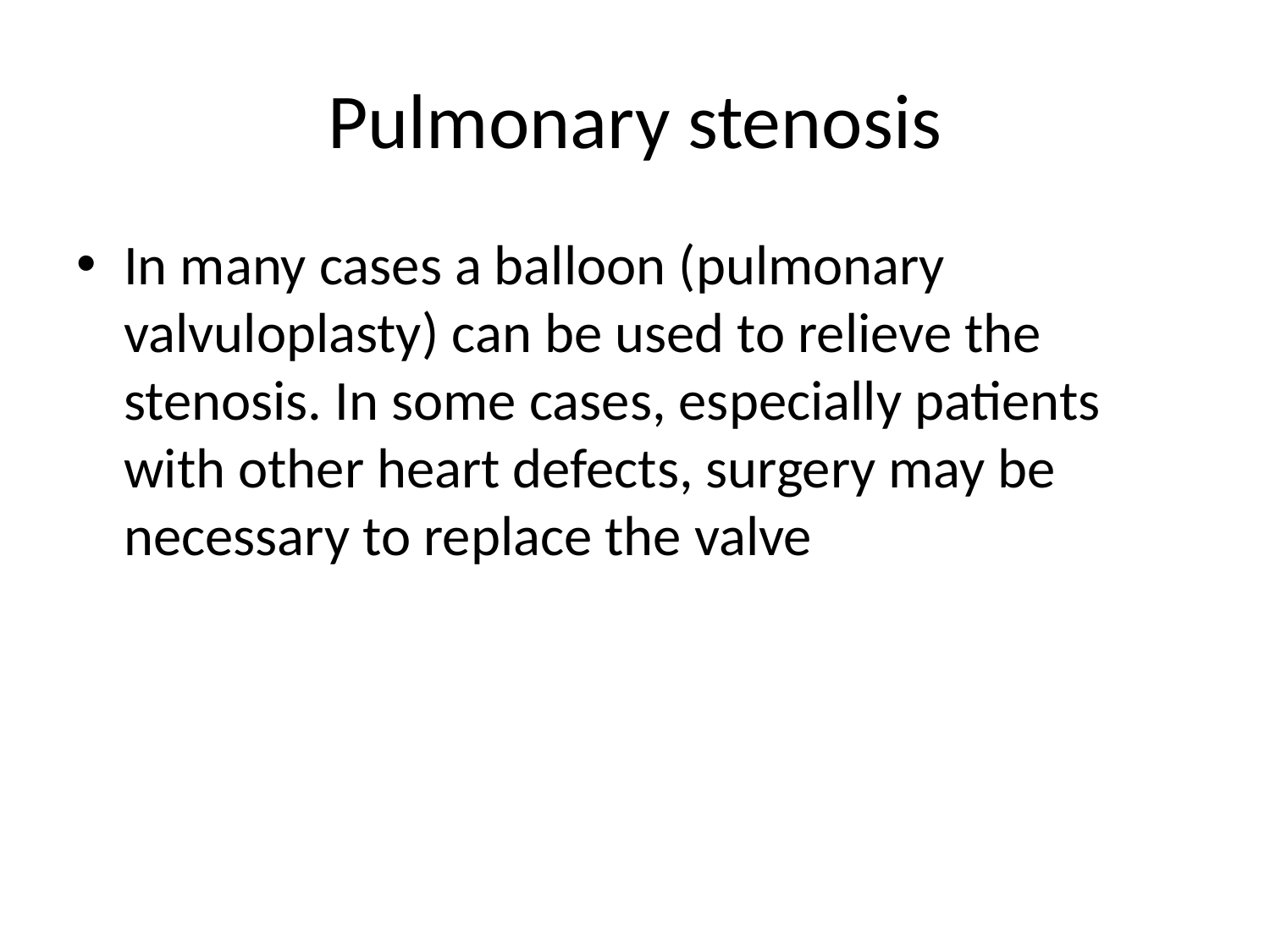

# Pulmonary stenosis
In many cases a balloon (pulmonary valvuloplasty) can be used to relieve the stenosis. In some cases, especially patients with other heart defects, surgery may be necessary to replace the valve